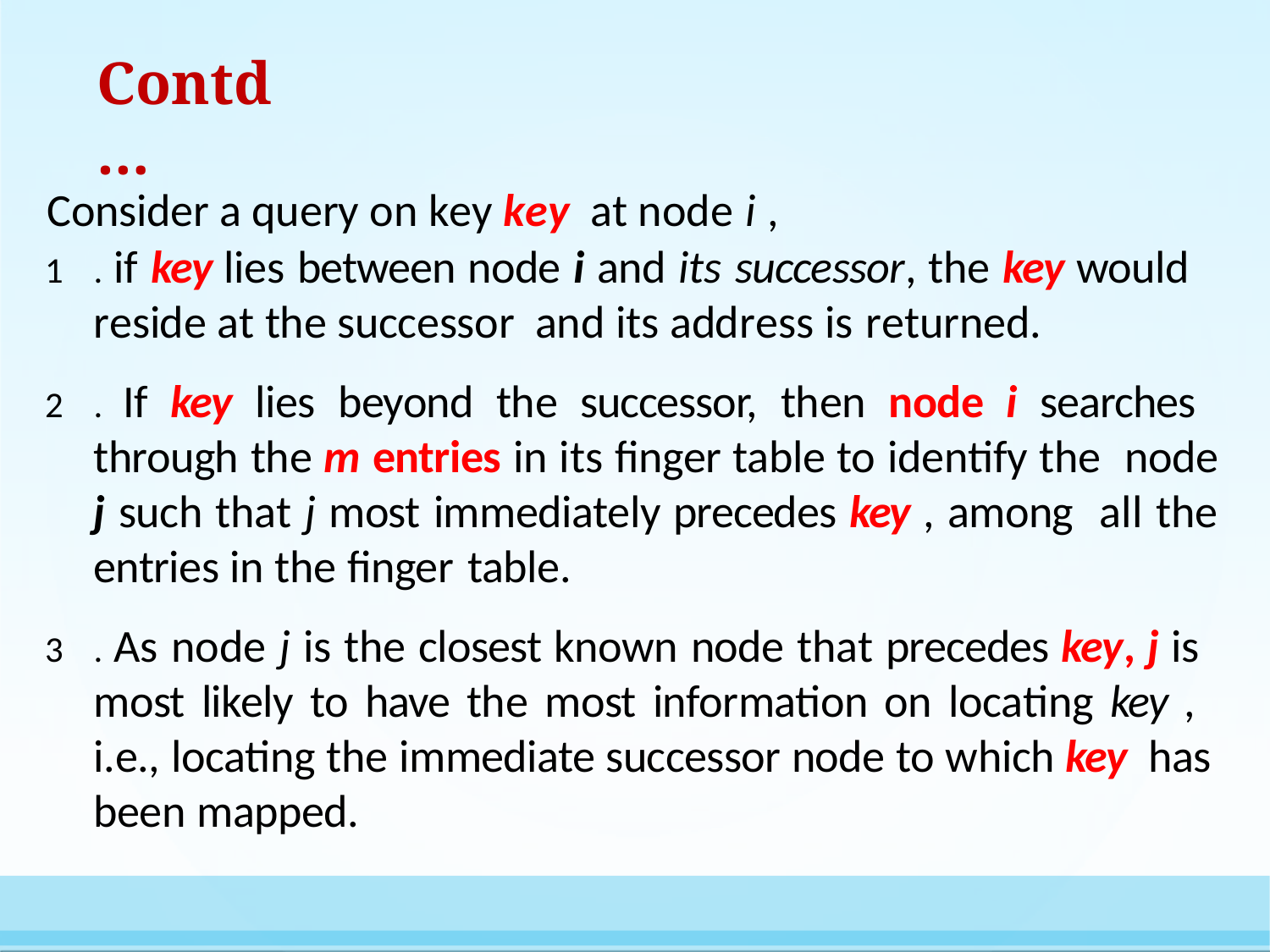

# Contd…
Consider a query on key key  at node i ,
. if key lies between node i and its successor, the key would  reside at the successor  and its address is returned.
. If key lies beyond the successor, then node i searches  through the m entries in its finger table to identify the  node j such that j most immediately precedes key , among  all the entries in the finger table.
. As node j is the closest known node that precedes key, j is  most likely to have the most information on locating key ,  i.e., locating the immediate successor node to which key  has been mapped.